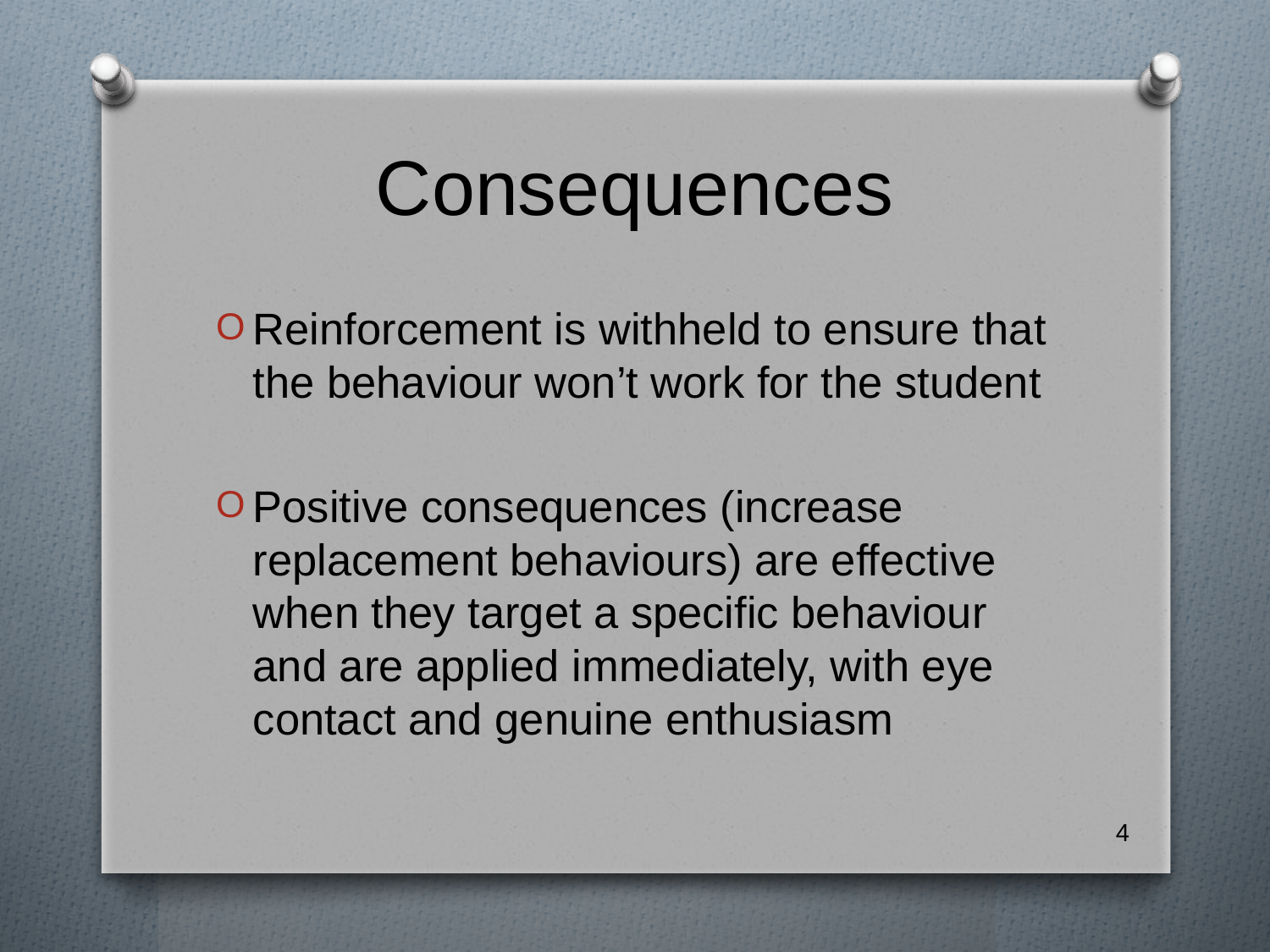

# Consequences
Reinforcement is withheld to ensure that the behaviour won’t work for the student

Positive consequences (increase replacement behaviours) are effective when they target a specific behaviour and are applied immediately, with eye contact and genuine enthusiasm
4